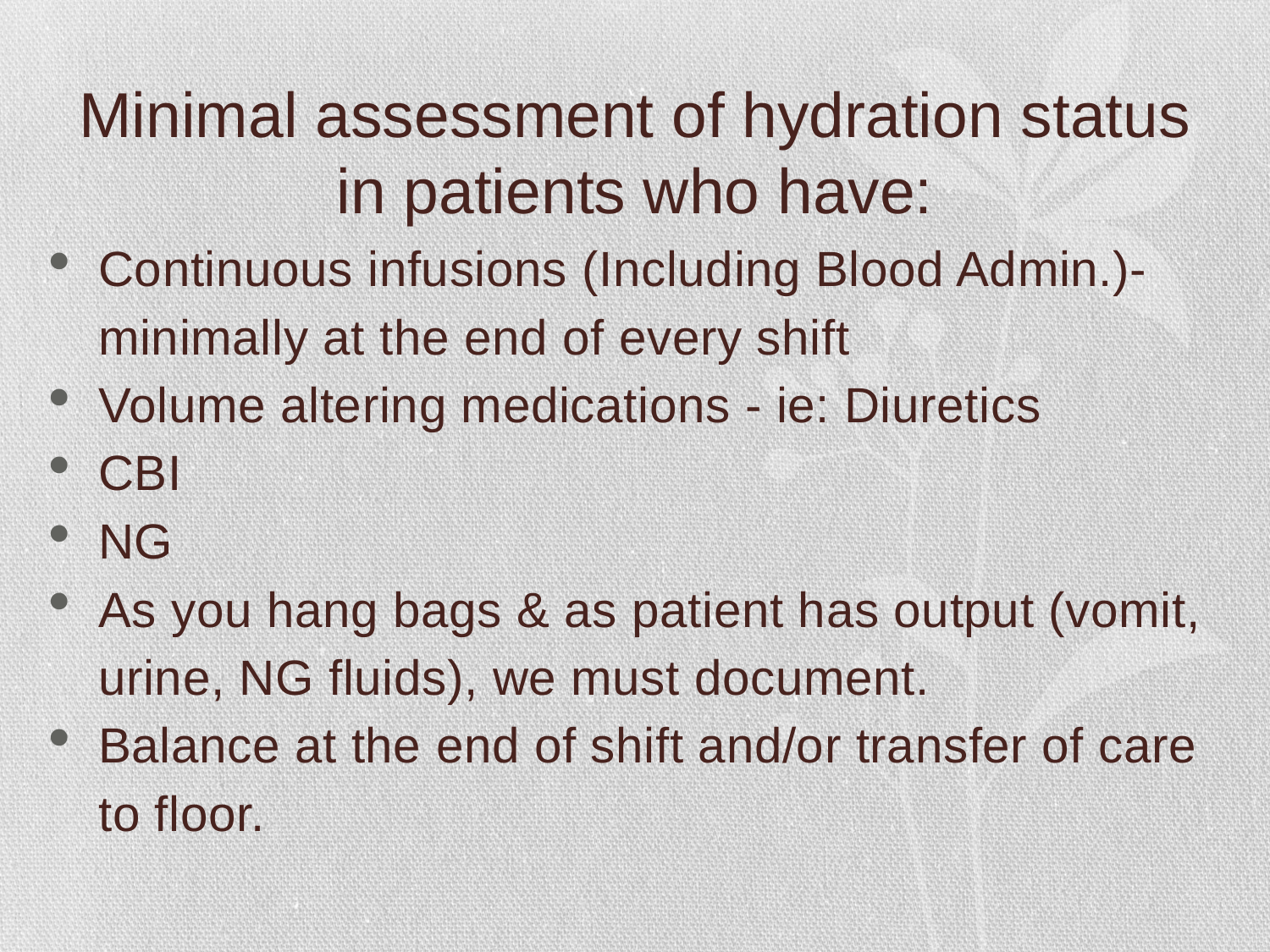

# Minimal assessment of hydration status in patients who have:
Continuous infusions (Including Blood Admin.)- minimally at the end of every shift
Volume altering medications - ie: Diuretics
CBI
NG
As you hang bags & as patient has output (vomit, urine, NG fluids), we must document.
Balance at the end of shift and/or transfer of care to floor.